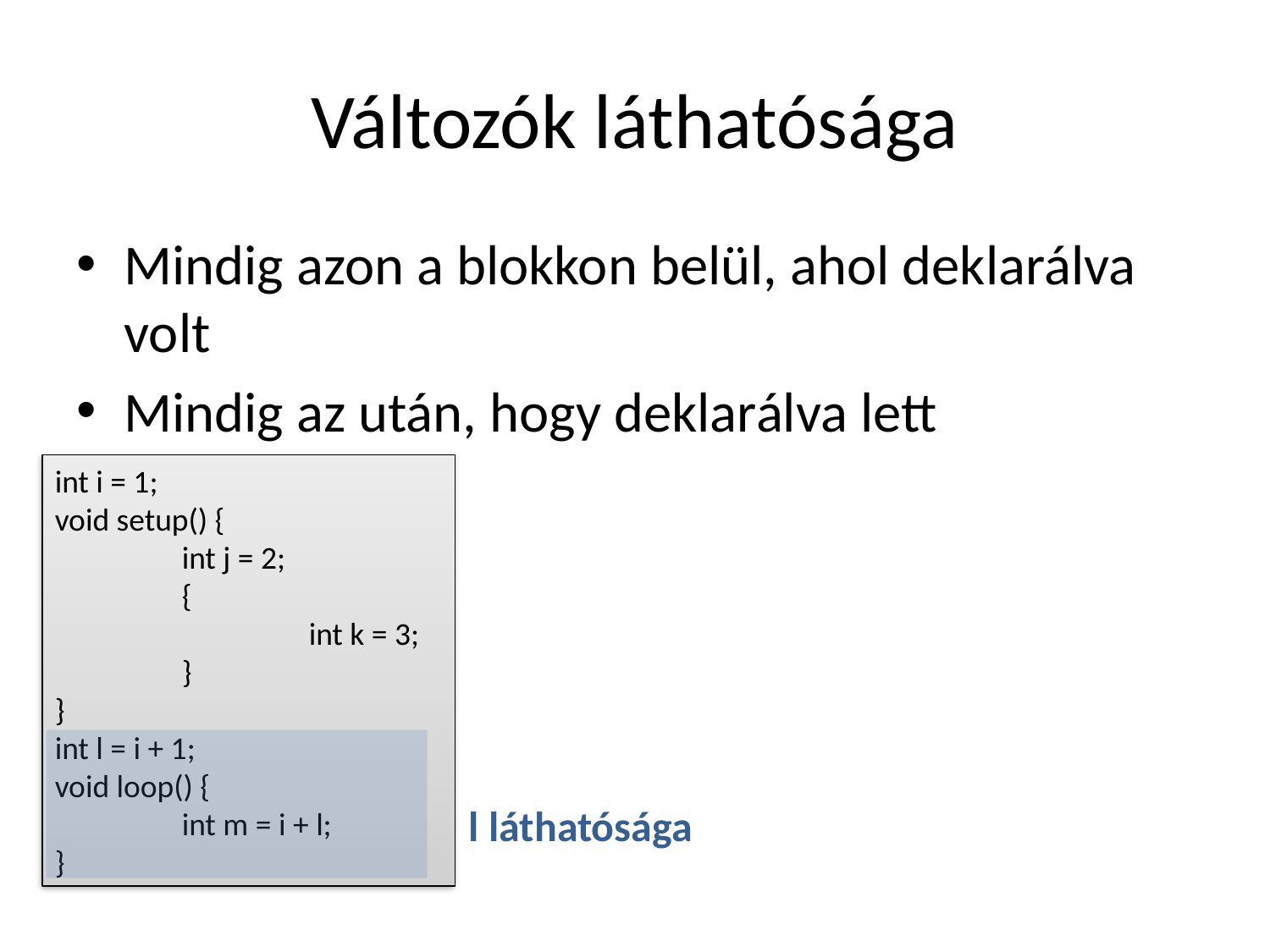

# Változók láthatósága
Mindig azon a blokkon belül, ahol deklarálva volt
Mindig az után, hogy deklarálva lett

int i = 1;
void setup() {
	int j = 2;
	{
		int k = 3;
	}
}
int l = i + 1;
void loop() {
	int m = i + l;
}

l láthatósága